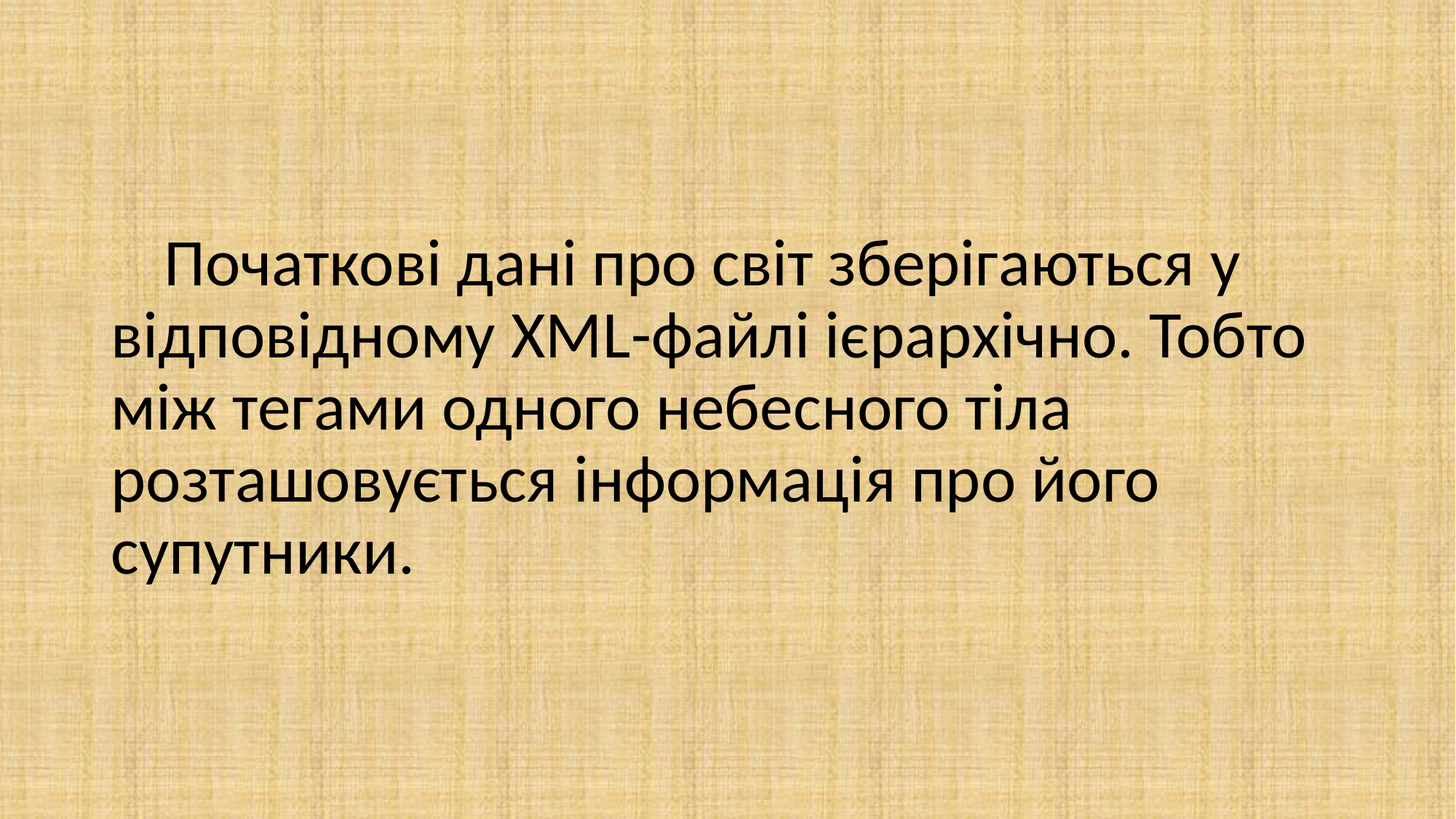

# Початкові дані про світ зберігаються у відповідному XML-файлі ієрархічно. Тобто між тегами одного небесного тіла розташовується інформація про його супутники.